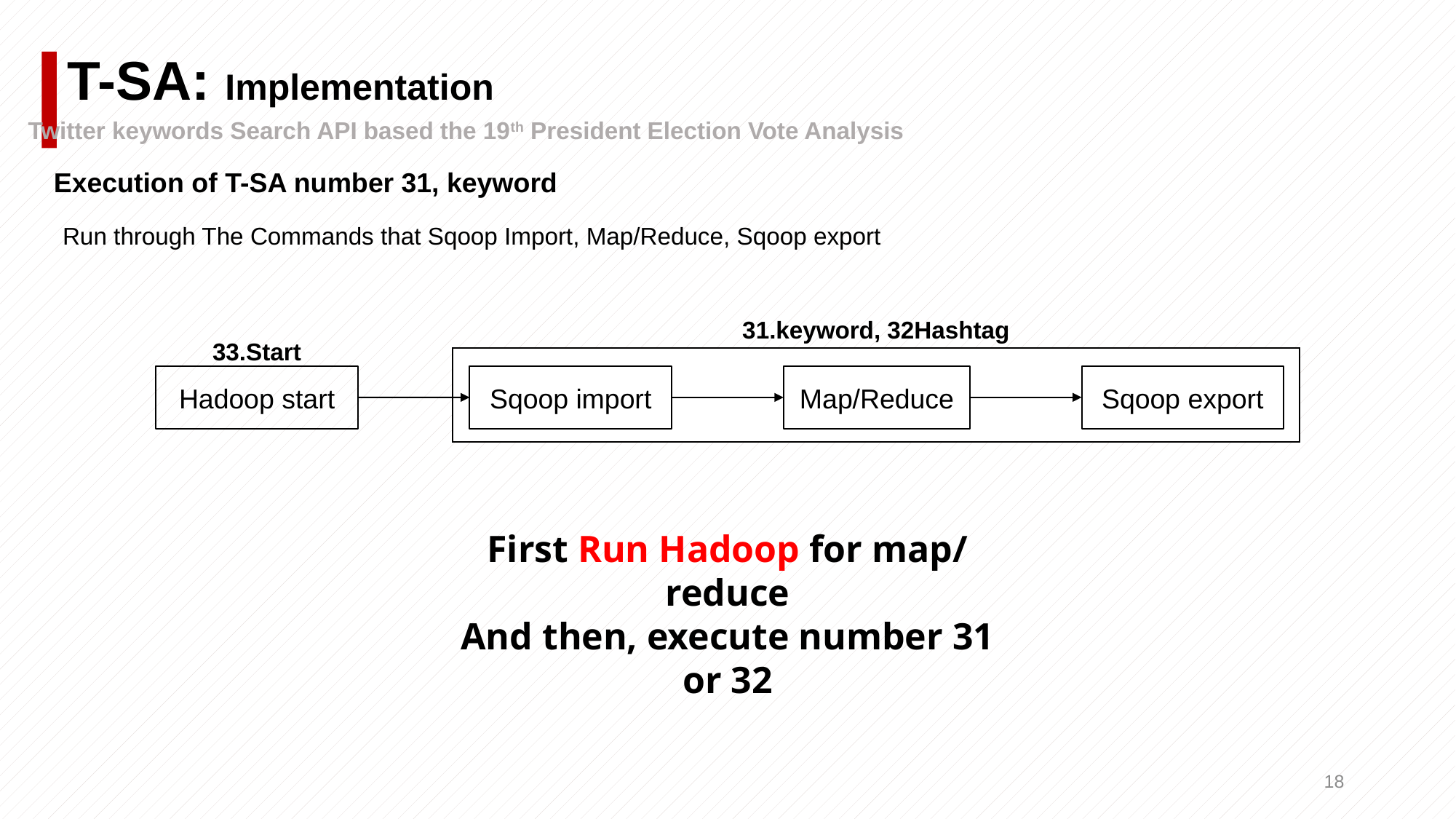

T-SA: Implementation

Twitter keywords Search API based the 19th President Election Vote Analysis
Execution of T-SA number 31, keyword
Run through The Commands that Sqoop Import, Map/Reduce, Sqoop export
31.keyword, 32Hashtag
33.Start

Hadoop start
Sqoop import
Map/Reduce
Sqoop export
First Run Hadoop for map/reduce
And then, execute number 31 or 32
18